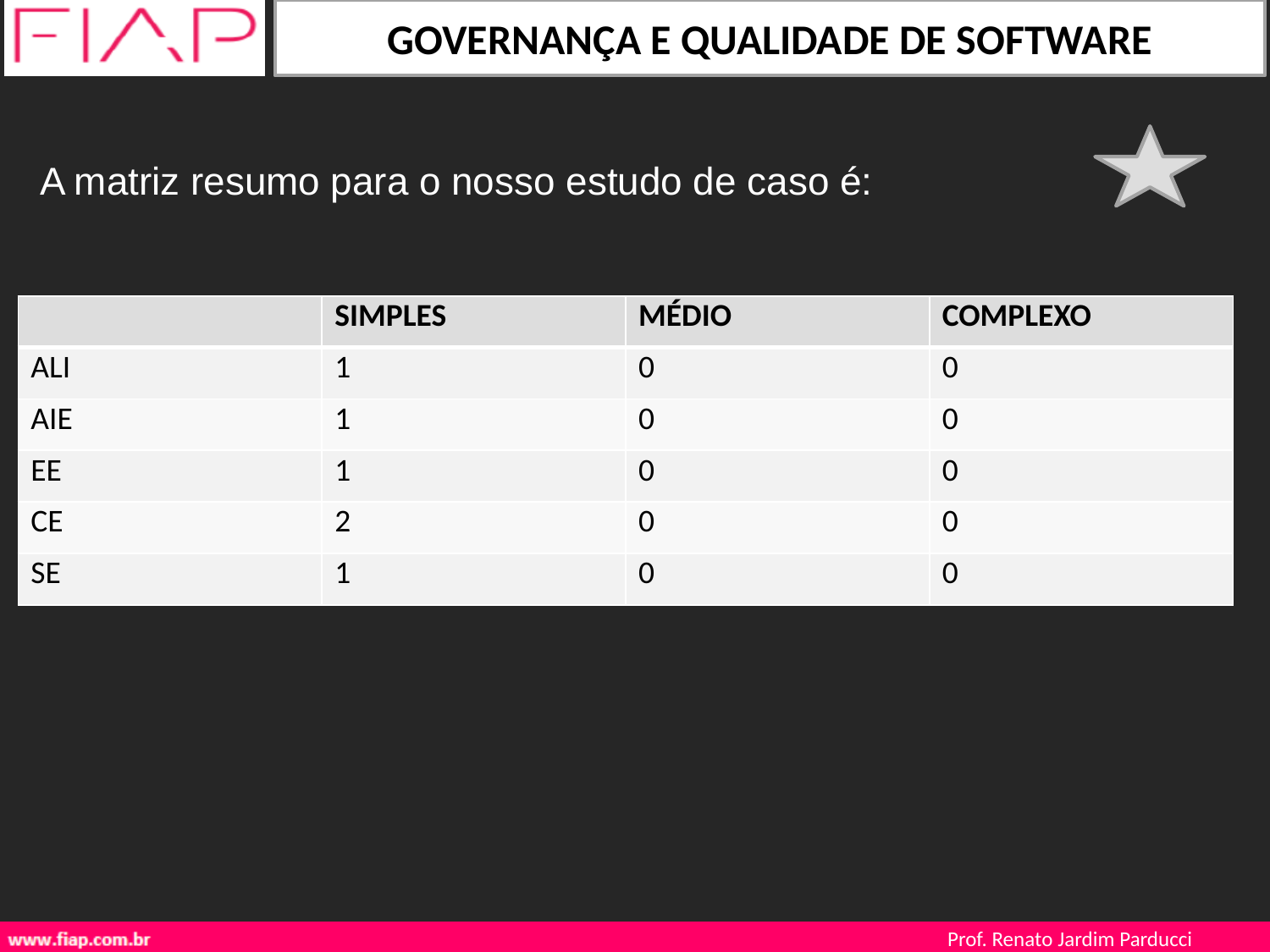

A matriz resumo para o nosso estudo de caso é:
|  | SIMPLES | MÉDIO | COMPLEXO |
| --- | --- | --- | --- |
| ALI | 1 | 0 | 0 |
| AIE | 1 | 0 | 0 |
| EE | 1 | 0 | 0 |
| CE | 2 | 0 | 0 |
| SE | 1 | 0 | 0 |